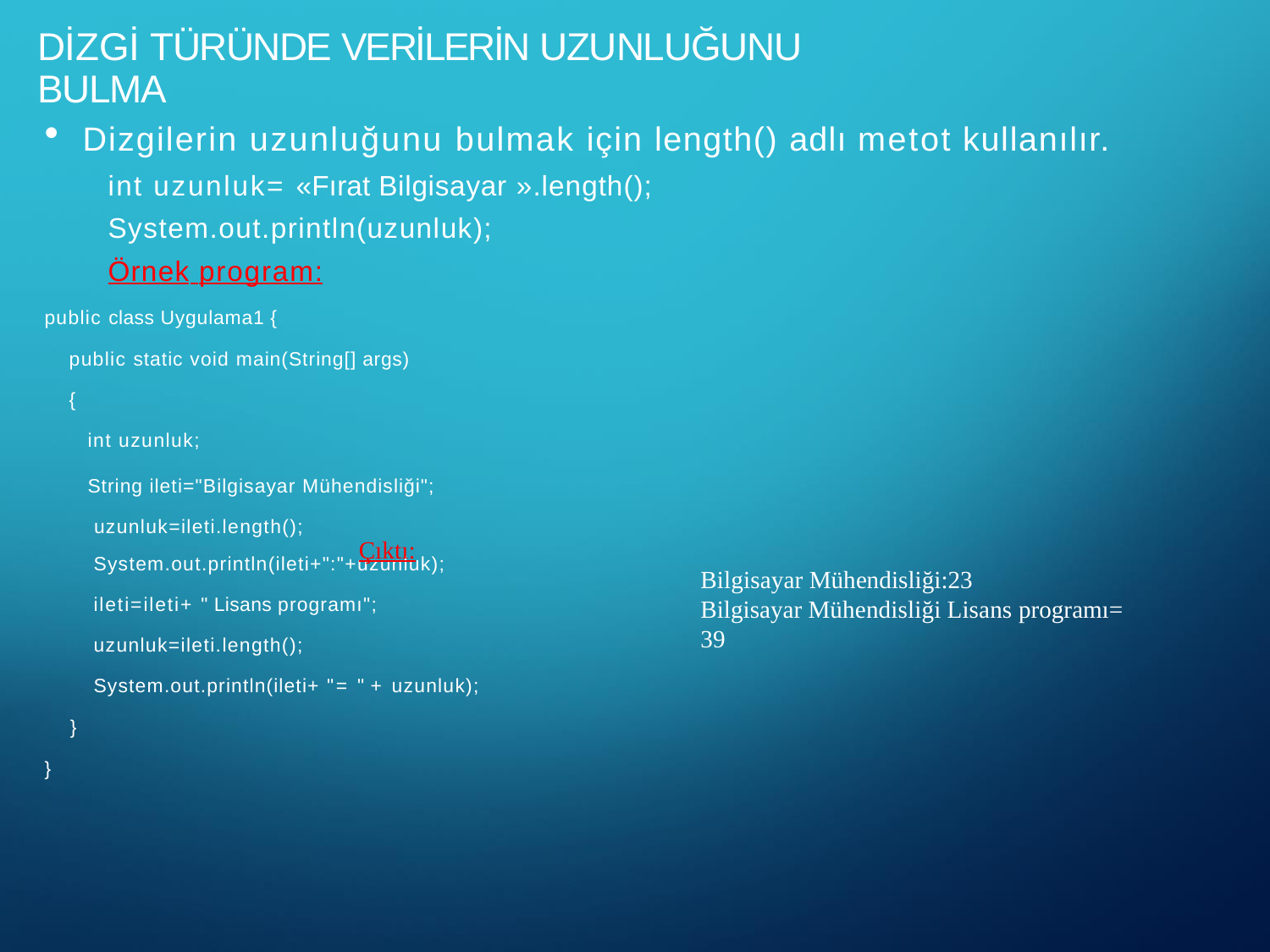

# DİZGİ TÜRÜNDE VERİLERİN UZUNLUĞUNU  BULMA
Dizgilerin uzunluğunu bulmak için length() adlı metot kullanılır.
int uzunluk= «Fırat Bilgisayar ».length();
System.out.println(uzunluk);
Örnek program:
public class Uygulama1 {
public static void main(String[] args)
{
int uzunluk;
String ileti="Bilgisayar Mühendisliği";  uzunluk=ileti.length();
Çıktı:
System.out.println(ileti+":"+uzunluk);
ileti=ileti+ " Lisans programı";
uzunluk=ileti.length();  System.out.println(ileti+ "= " + uzunluk);
Bilgisayar Mühendisliği:23
Bilgisayar Mühendisliği Lisans programı= 39
}
}